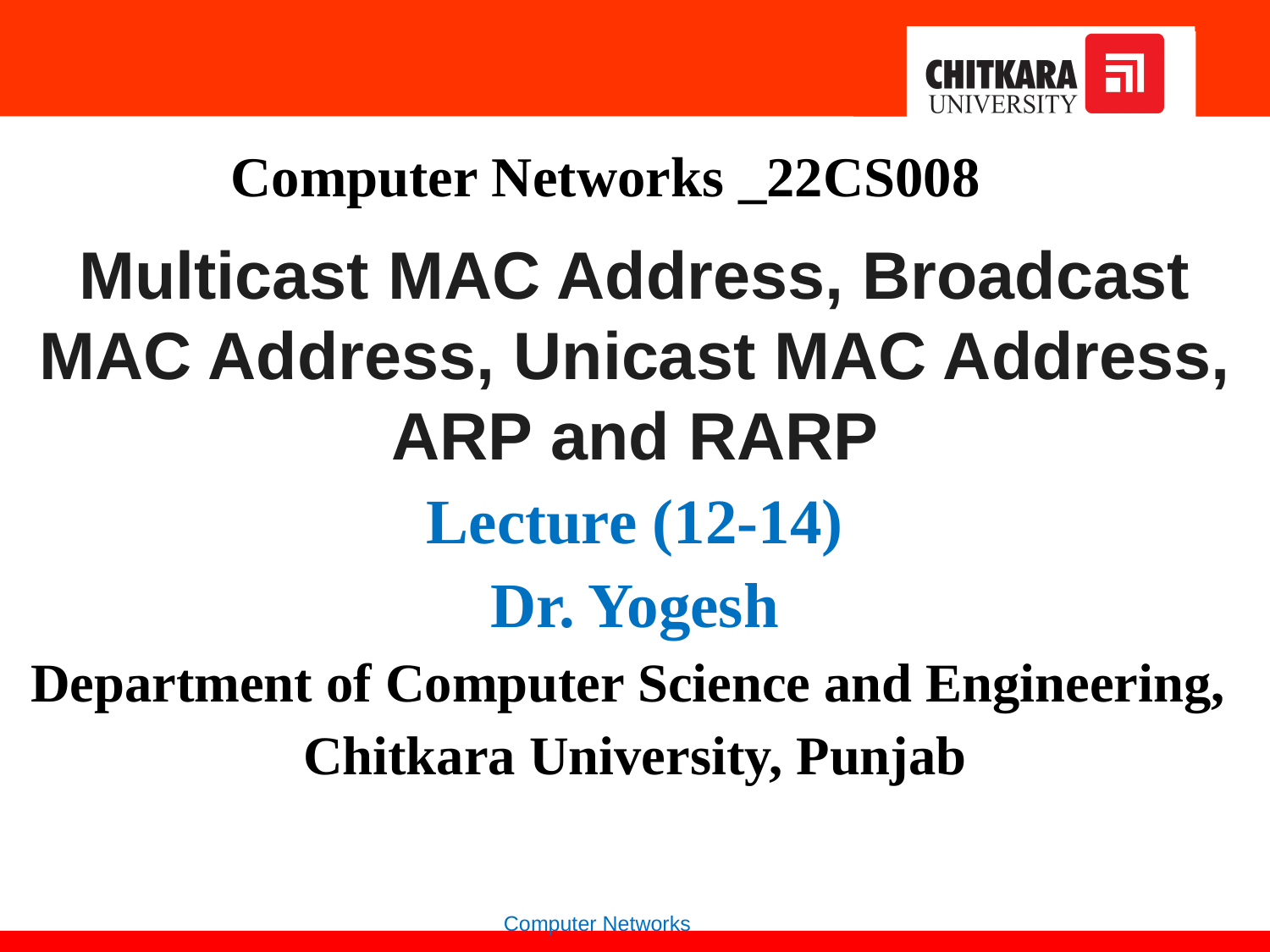

Computer Networks _22CS008

Multicast MAC Address, Broadcast MAC Address, Unicast MAC Address, ARP and RARP
Lecture (12-14)
Dr. Yogesh
Department of Computer Science and Engineering,
Chitkara University, Punjab

Computer Networks